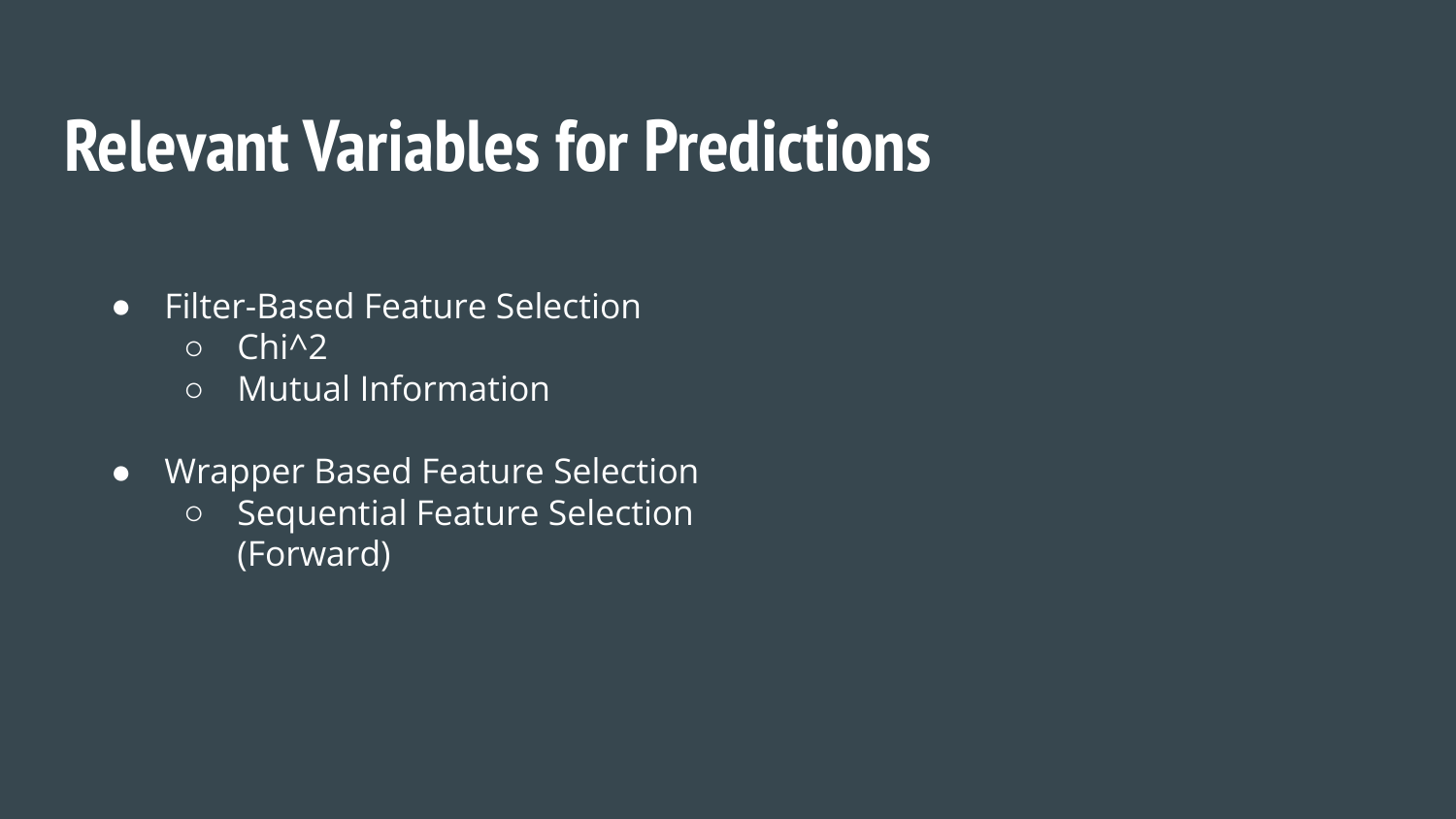

# Relevant Variables for Predictions
Filter-Based Feature Selection
Chi^2
Mutual Information

Wrapper Based Feature Selection
Sequential Feature Selection (Forward)